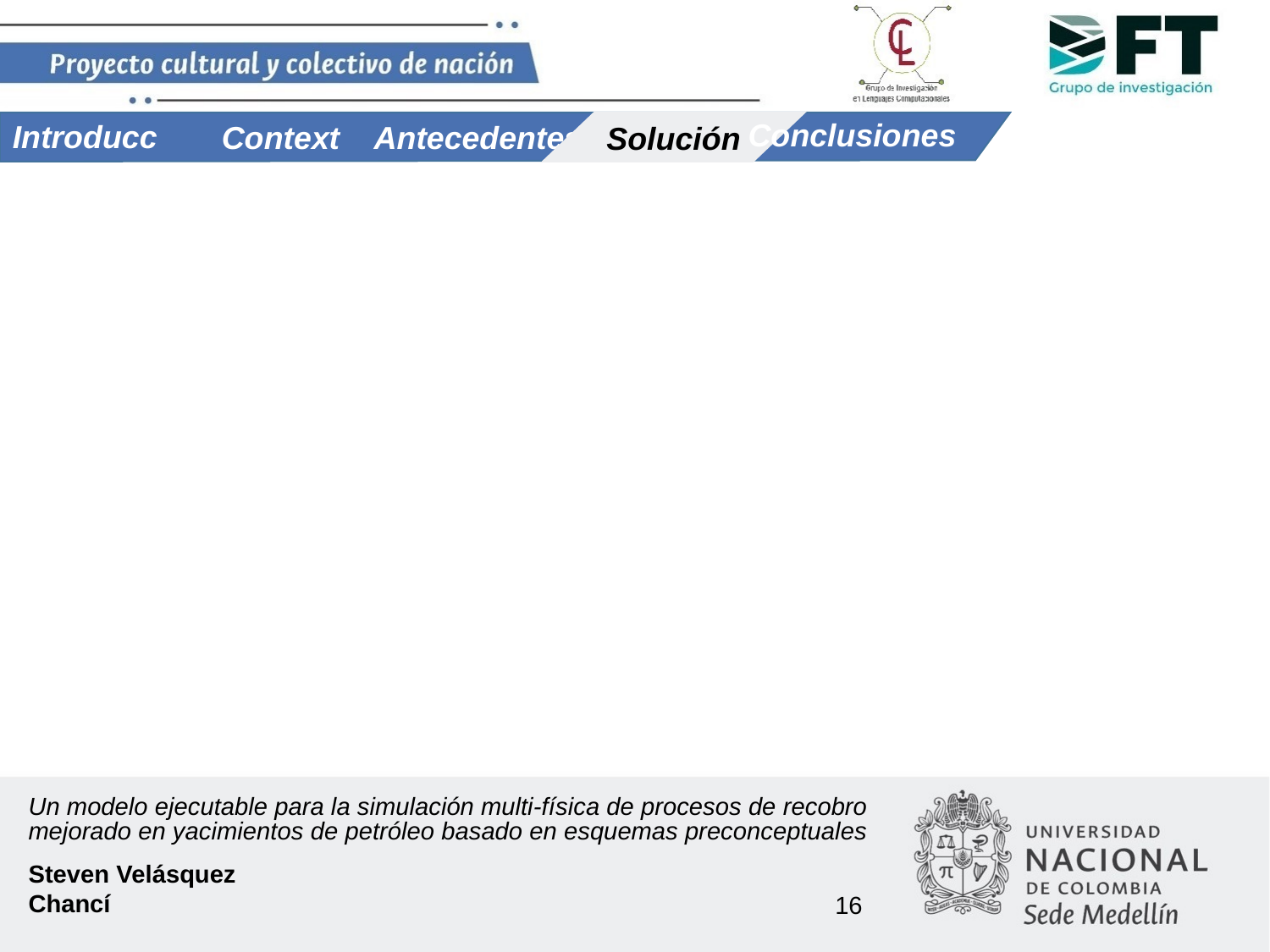

Un modelo ejecutable para la simulación multi-física de procesos de recobro mejorado en yacimientos de petróleo basado en esquemas preconceptuales
16